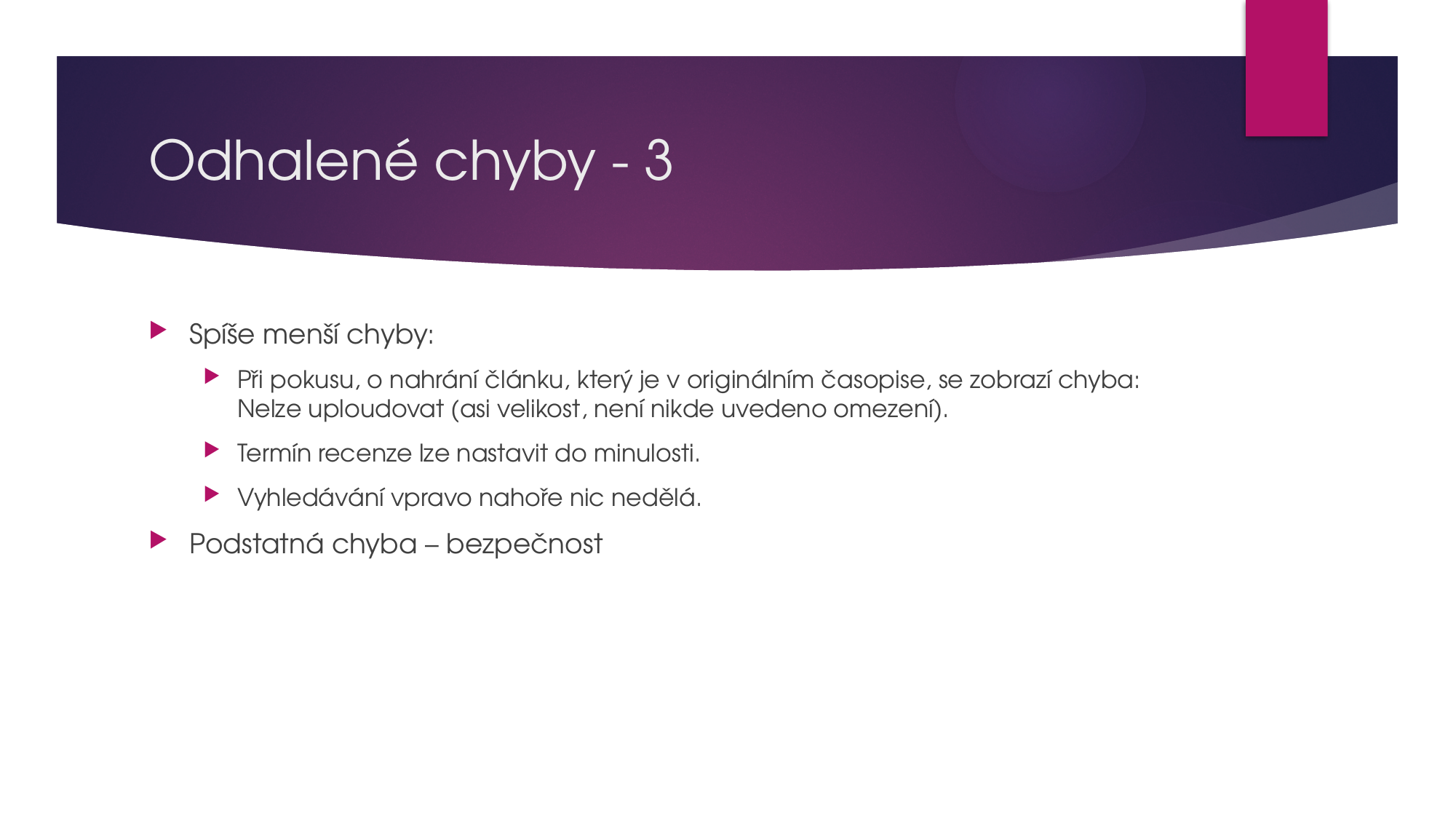

# Odhalené chyby - 3
Spíše menší chyby:
Při pokusu, o nahrání článku, který je v originálním časopise, se zobrazí chyba: Nelze uploudovat (asi velikost, není nikde uvedeno omezení).
Termín recenze lze nastavit do minulosti.
Vyhledávání vpravo nahoře nic nedělá.
Podstatná chyba – bezpečnost